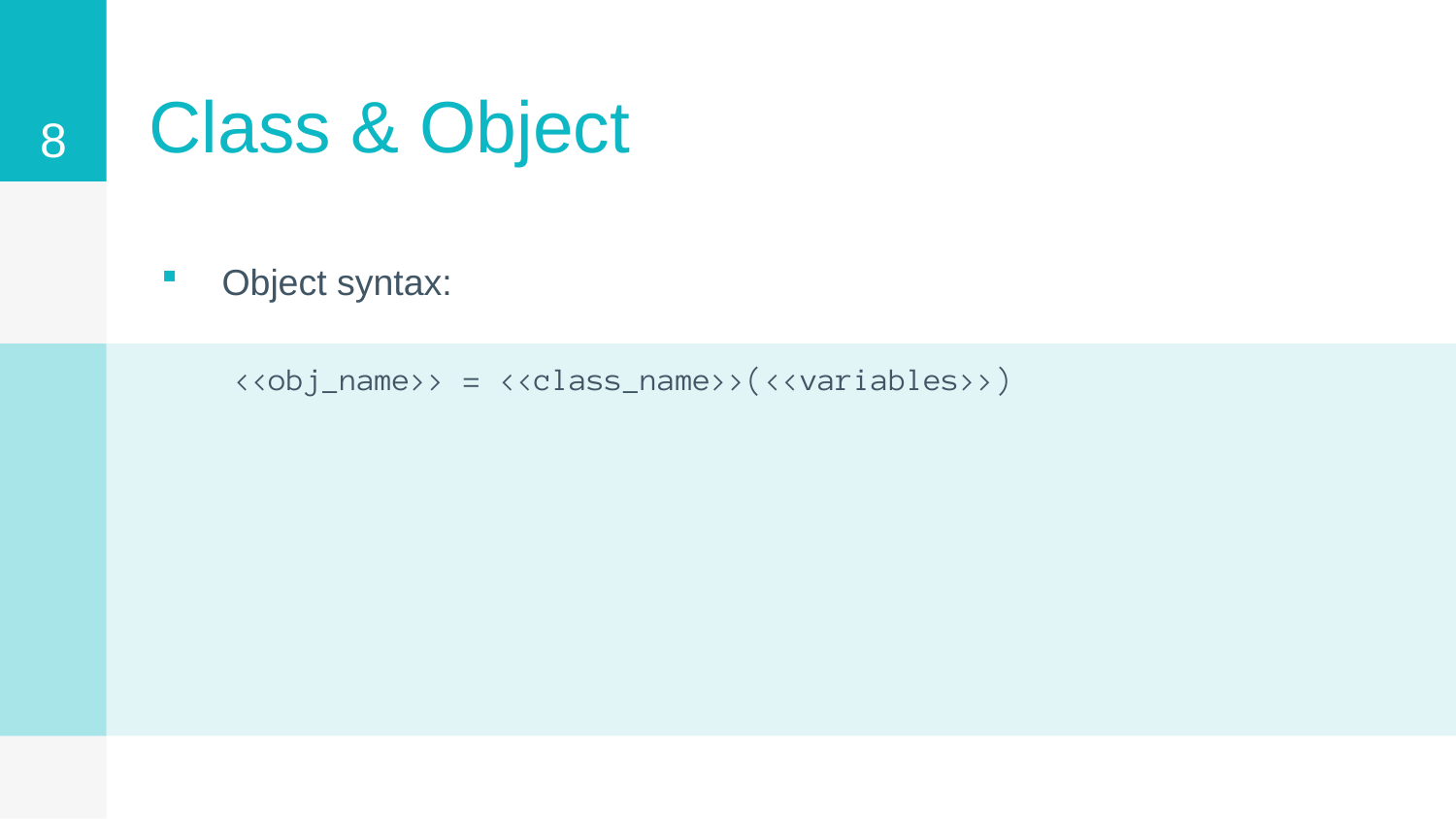

8
# Class & Object
Object syntax:
<<obj_name>> = <<class_name>>(<<variables>>)